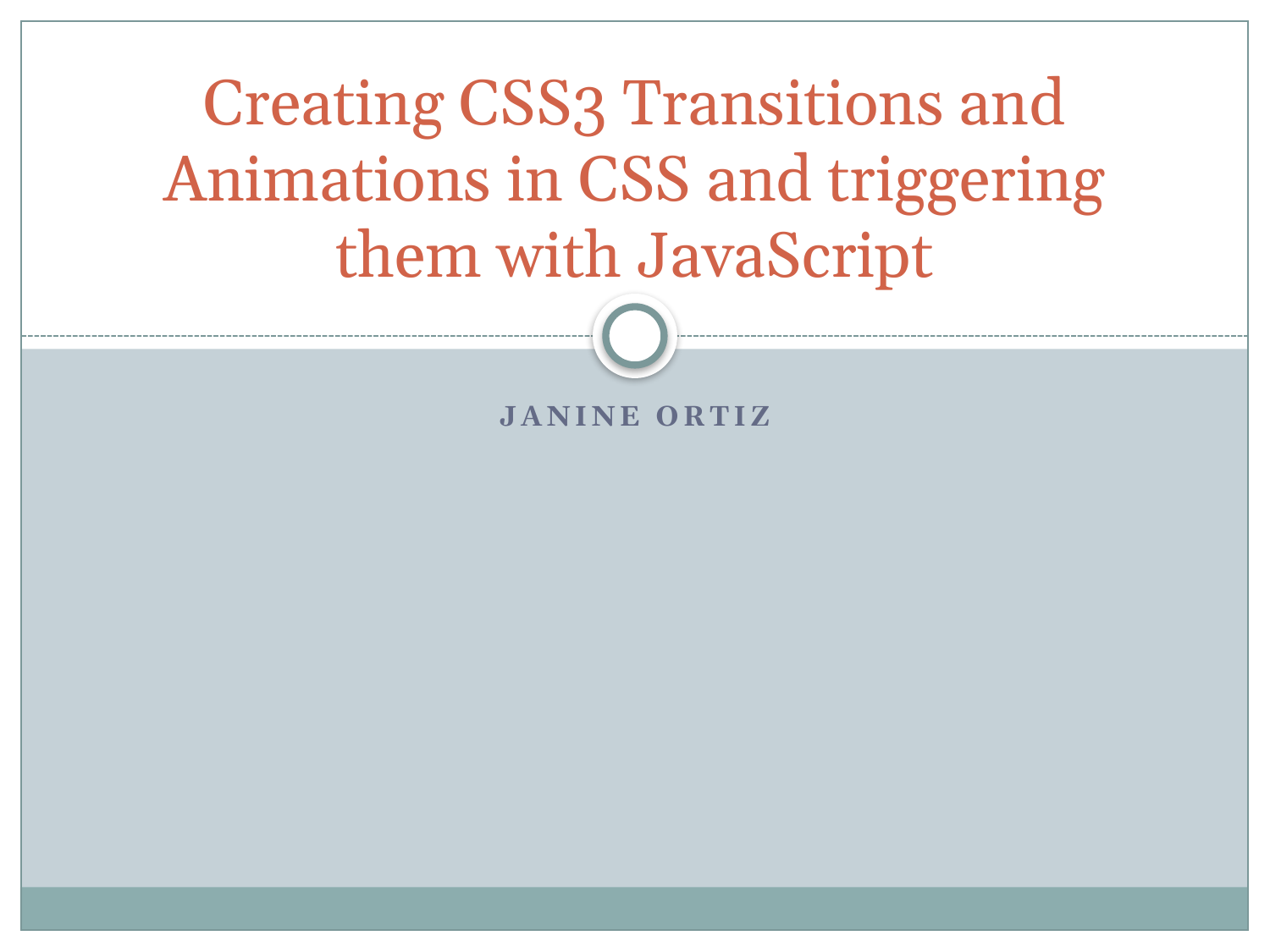

# Creating CSS3 Transitions and Animations in CSS and triggering them with JavaScript
Janine Ortiz